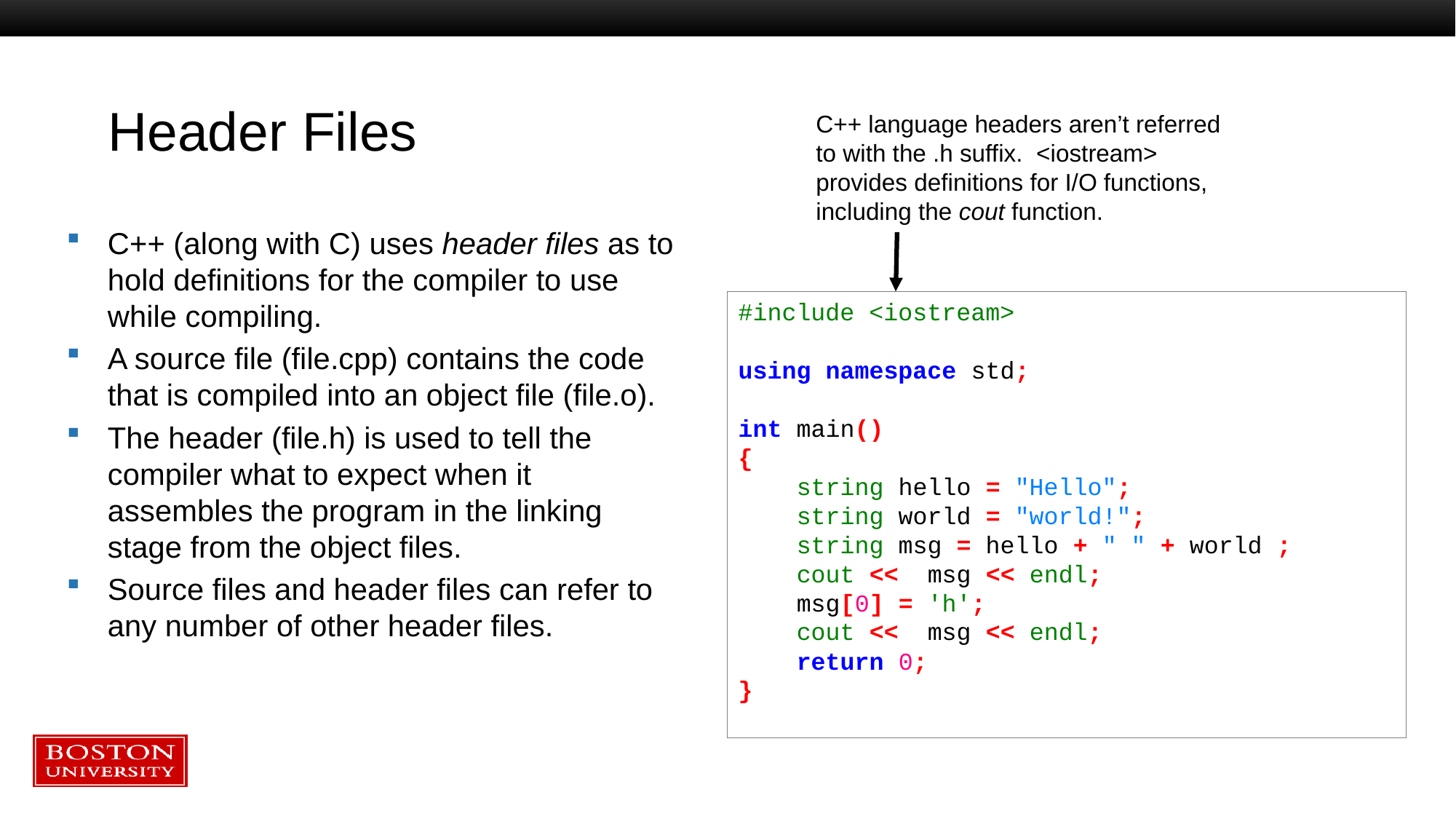

# Header Files
C++ language headers aren’t referred to with the .h suffix.  <iostream> provides definitions for I/O functions, including the cout function.
C++ (along with C) uses header files as to hold definitions for the compiler to use while compiling.
A source file (file.cpp) contains the code that is compiled into an object file (file.o).
The header (file.h) is used to tell the compiler what to expect when it assembles the program in the linking stage from the object files.
Source files and header files can refer to any number of other header files.

#include <iostream>

using namespace std;

int main()
{
    string hello = "Hello";
    string world = "world!";
    string msg = hello + " " + world ;
    cout <<  msg << endl;
    msg[0] = 'h';
    cout <<  msg << endl;
    return 0;
}